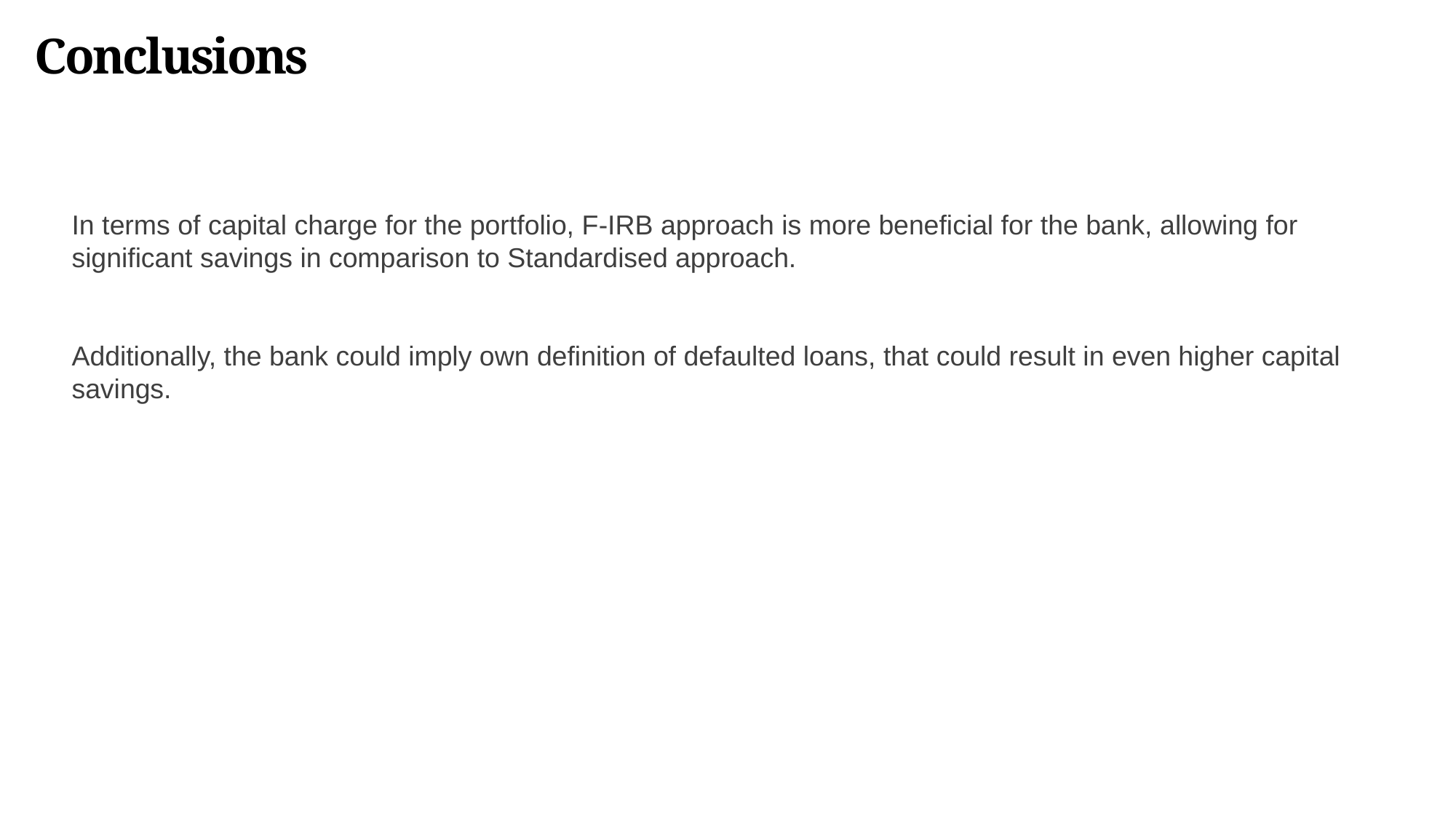

Conclusions

In terms of capital charge for the portfolio, F-IRB approach is more beneficial for the bank, allowing for significant savings in comparison to Standardised approach.

Additionally, the bank could imply own definition of defaulted loans, that could result in even higher capital savings.